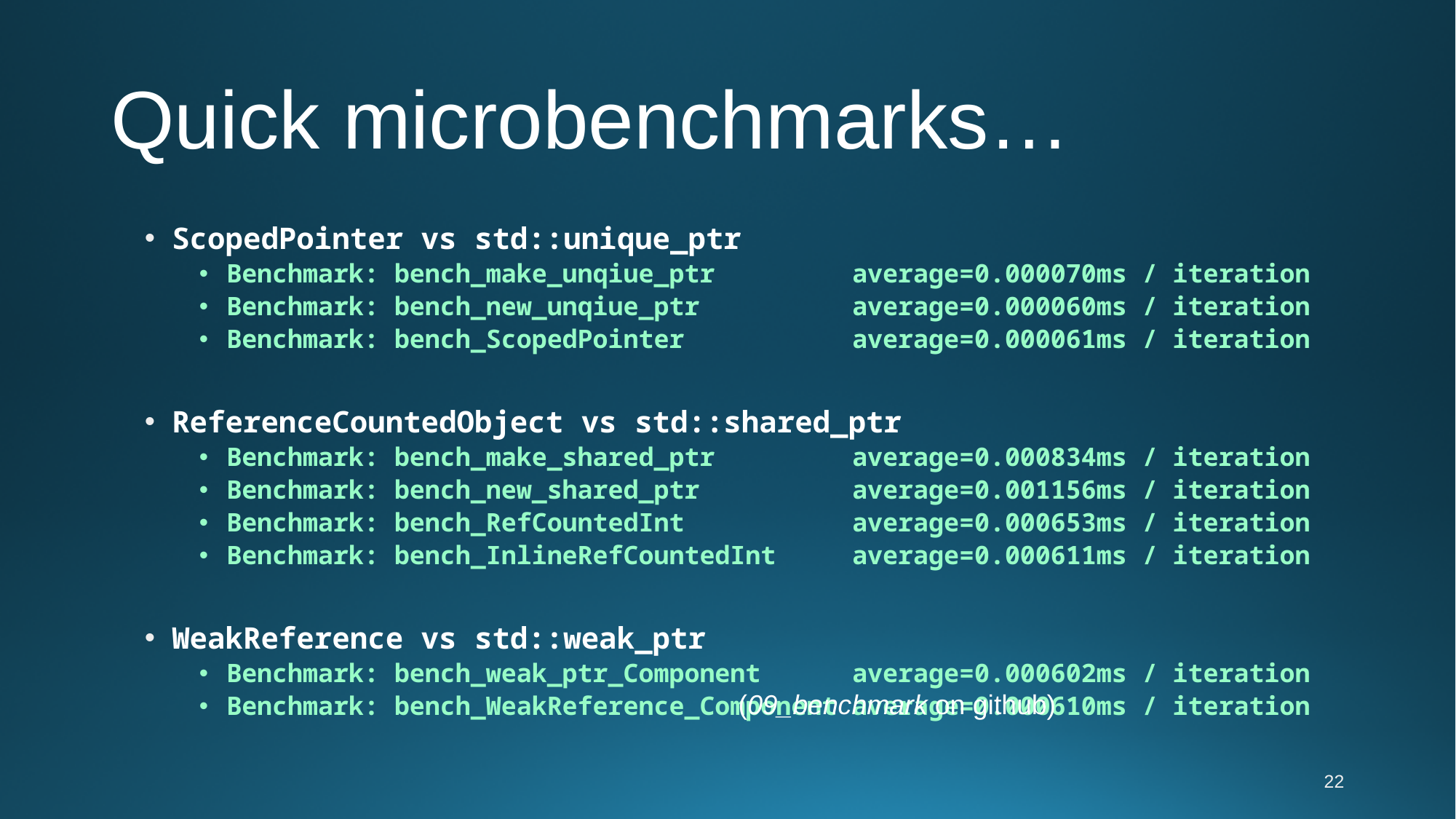

# Quick microbenchmarks…
ScopedPointer vs std::unique_ptr
Benchmark: bench_make_unqiue_ptr         average=0.000070ms / iteration
Benchmark: bench_new_unqiue_ptr          average=0.000060ms / iteration
Benchmark: bench_ScopedPointer           average=0.000061ms / iteration

ReferenceCountedObject vs std::shared_ptr
Benchmark: bench_make_shared_ptr         average=0.000834ms / iteration
Benchmark: bench_new_shared_ptr          average=0.001156ms / iteration
Benchmark: bench_RefCountedInt           average=0.000653ms / iteration
Benchmark: bench_InlineRefCountedInt     average=0.000611ms / iteration

WeakReference vs std::weak_ptr
Benchmark: bench_weak_ptr_Component      average=0.000602ms / iteration
Benchmark: bench_WeakReference_Component average=0.000610ms / iteration

(09_benchmark on github)

22